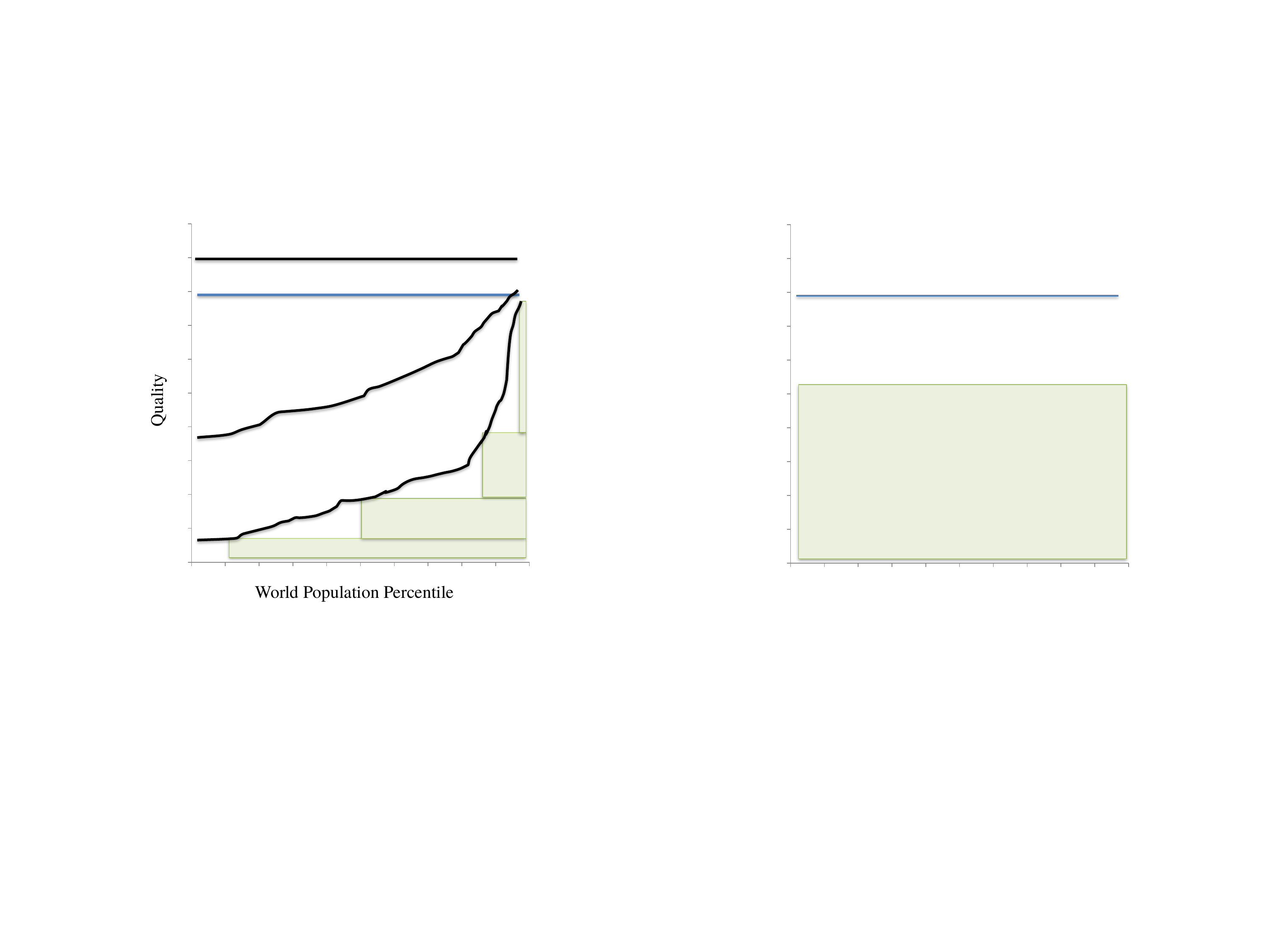

### Chart

| Category | Temporal Neural Networks |
|---|---|

### Chart

| Category | Temporal Neural Networks |
|---|---|

Quality

World Population Percentile